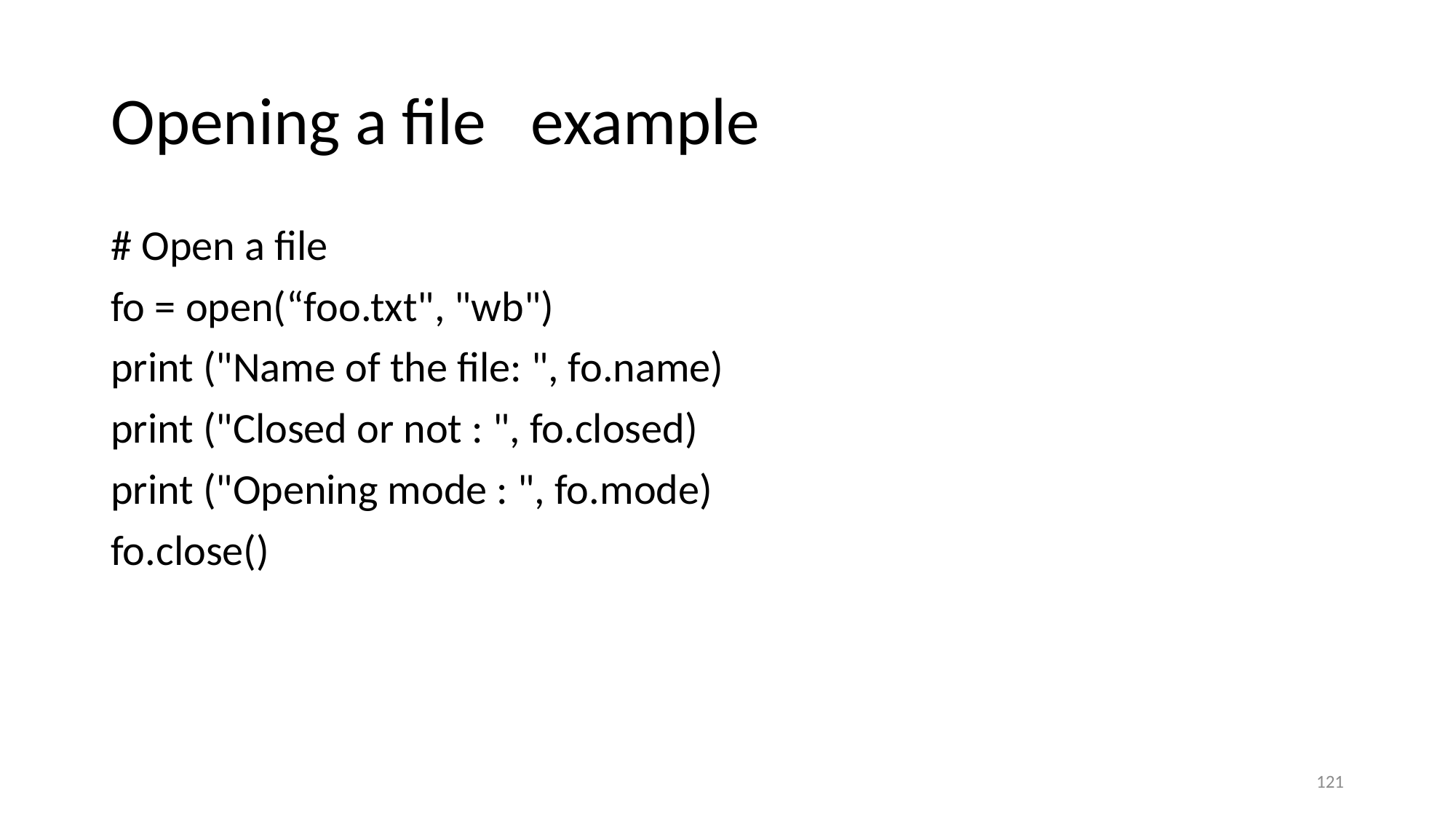

# Opening a file   example
# Open a file
fo = open(“foo.txt", "wb")
print ("Name of the file: ", fo.name)
print ("Closed or not : ", fo.closed)
print ("Opening mode : ", fo.mode)
fo.close()

121